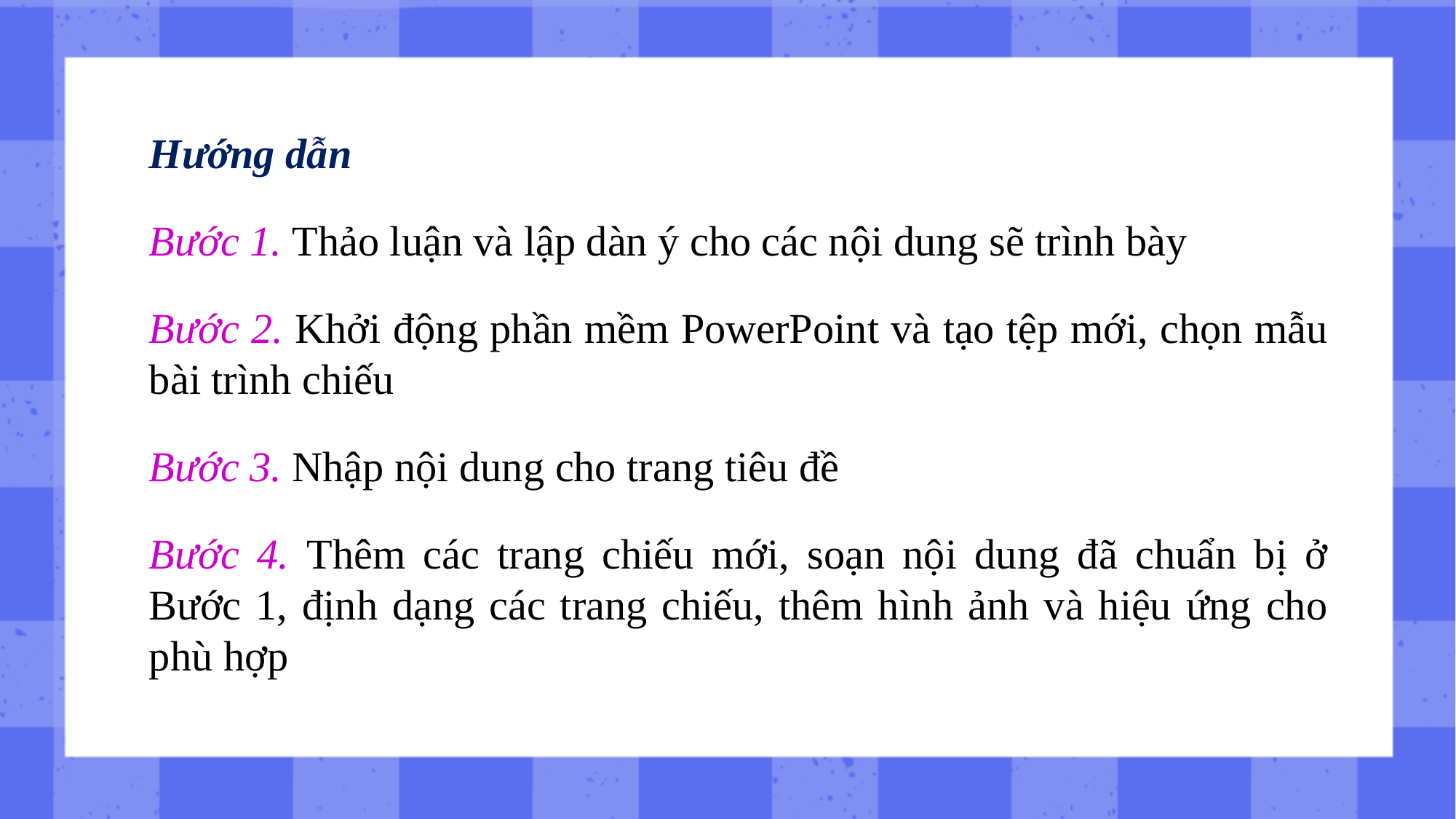

Hướng dẫn
Bước 1. Thảo luận và lập dàn ý cho các nội dung sẽ trình bày
Bước 2. Khởi động phần mềm PowerPoint và tạo tệp mới, chọn mẫu bài trình chiếu
Bước 3. Nhập nội dung cho trang tiêu đề
Bước 4. Thêm các trang chiếu mới, soạn nội dung đã chuẩn bị ở Bước 1, định dạng các trang chiếu, thêm hình ảnh và hiệu ứng cho phù hợp